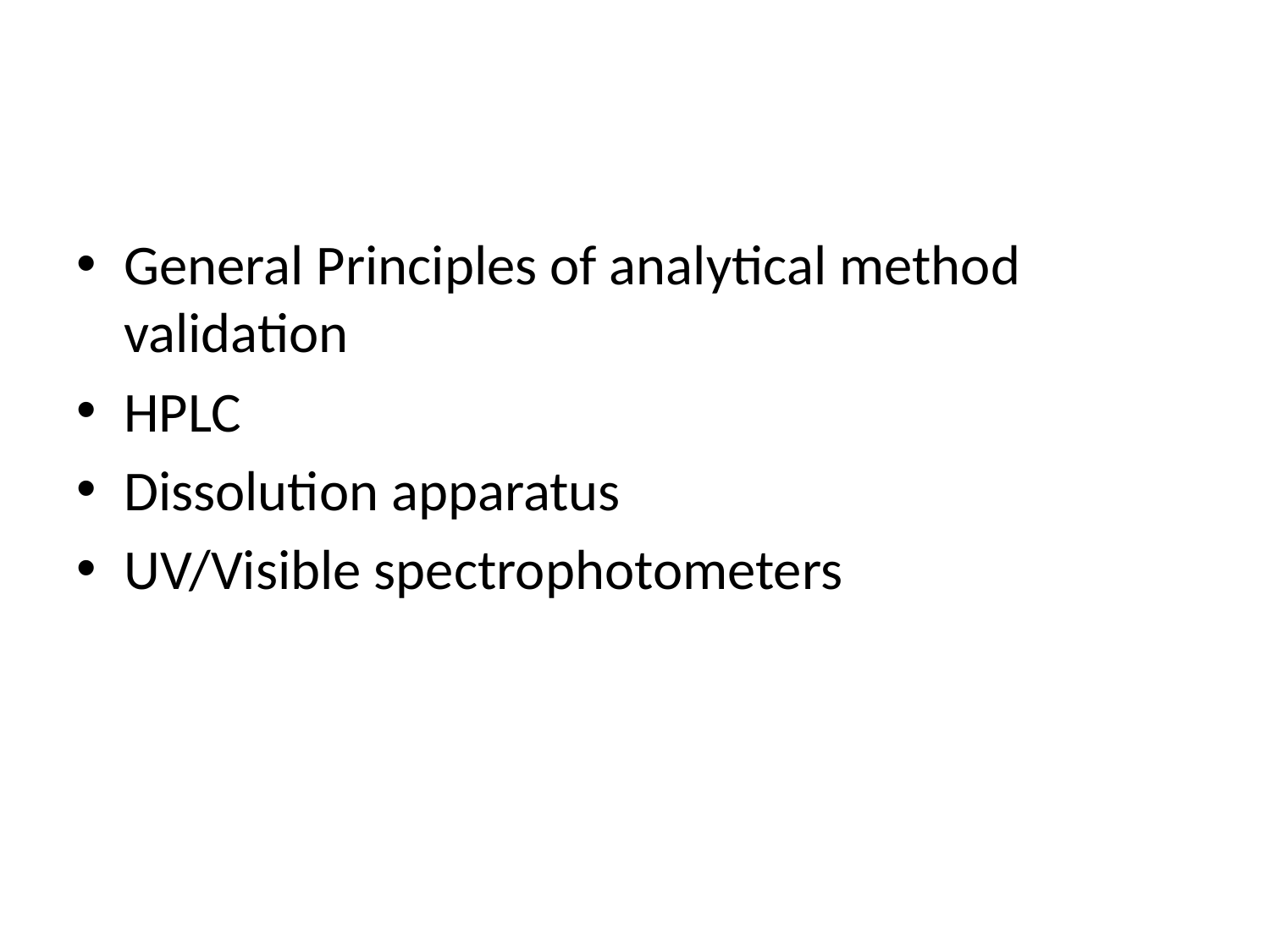

#
General Principles of analytical method validation
HPLC
Dissolution apparatus
UV/Visible spectrophotometers